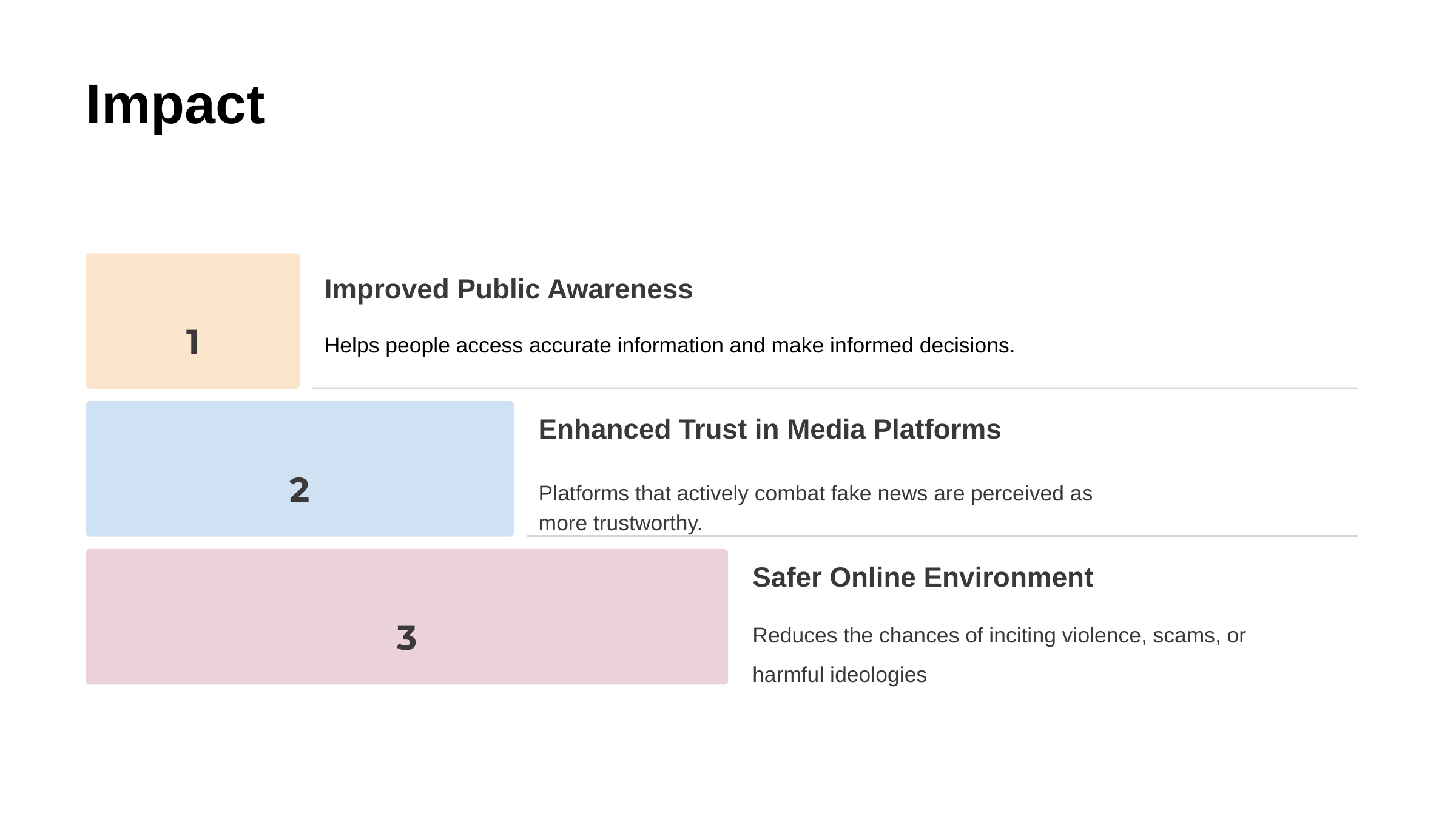

Impact

Improved Public Awareness
1
Helps people access accurate information and make informed decisions.

Enhanced Trust in Media Platforms
2
Platforms that actively combat fake news are perceived as more trustworthy.

Safer Online Environment
3
Reduces the chances of inciting violence, scams, or harmful ideologies